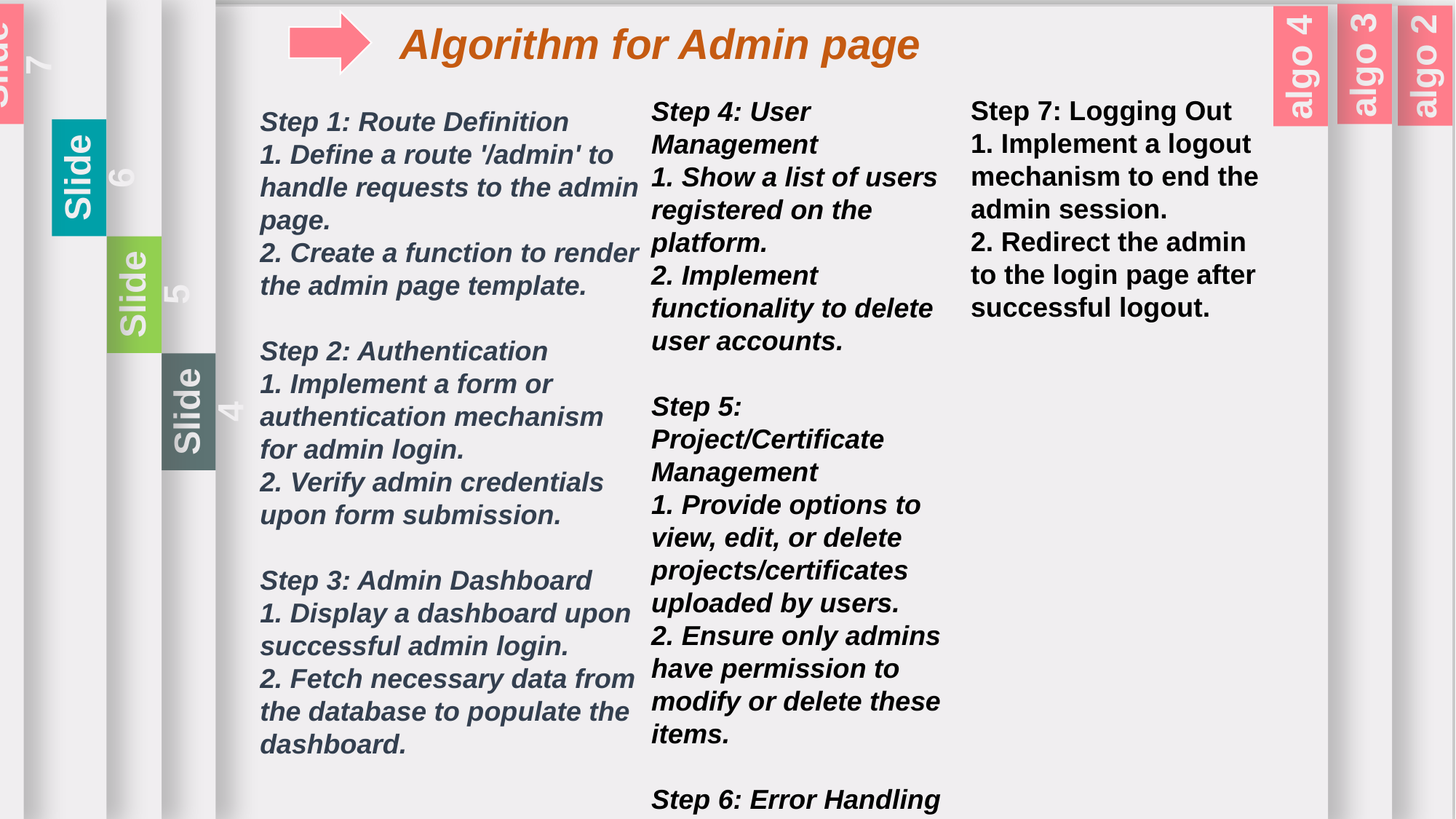

Slide 7

Slide 6

Slide 5

Slide 4

algo 3

algo 2

algo 4
Algorithm for Admin page

Step 7: Logging Out
1. Implement a logout mechanism to end the admin session.
2. Redirect the admin to the login page after successful logout.
Step 4: User Management
1. Show a list of users registered on the platform.
2. Implement functionality to delete user accounts.

Step 5: Project/Certificate Management
1. Provide options to view, edit, or delete projects/certificates uploaded by users.
2. Ensure only admins have permission to modify or delete these items.

Step 6: Error Handling and Security
1. Implement error handling for invalid admin login attempts.
2. Secure admin routes by using appropriate authentication middleware.

Step 1: Route Definition
1. Define a route '/admin' to handle requests to the admin page.
2. Create a function to render the admin page template.

Step 2: Authentication
1. Implement a form or authentication mechanism for admin login.
2. Verify admin credentials upon form submission.

Step 3: Admin Dashboard
1. Display a dashboard upon successful admin login.
2. Fetch necessary data from the database to populate the dashboard.